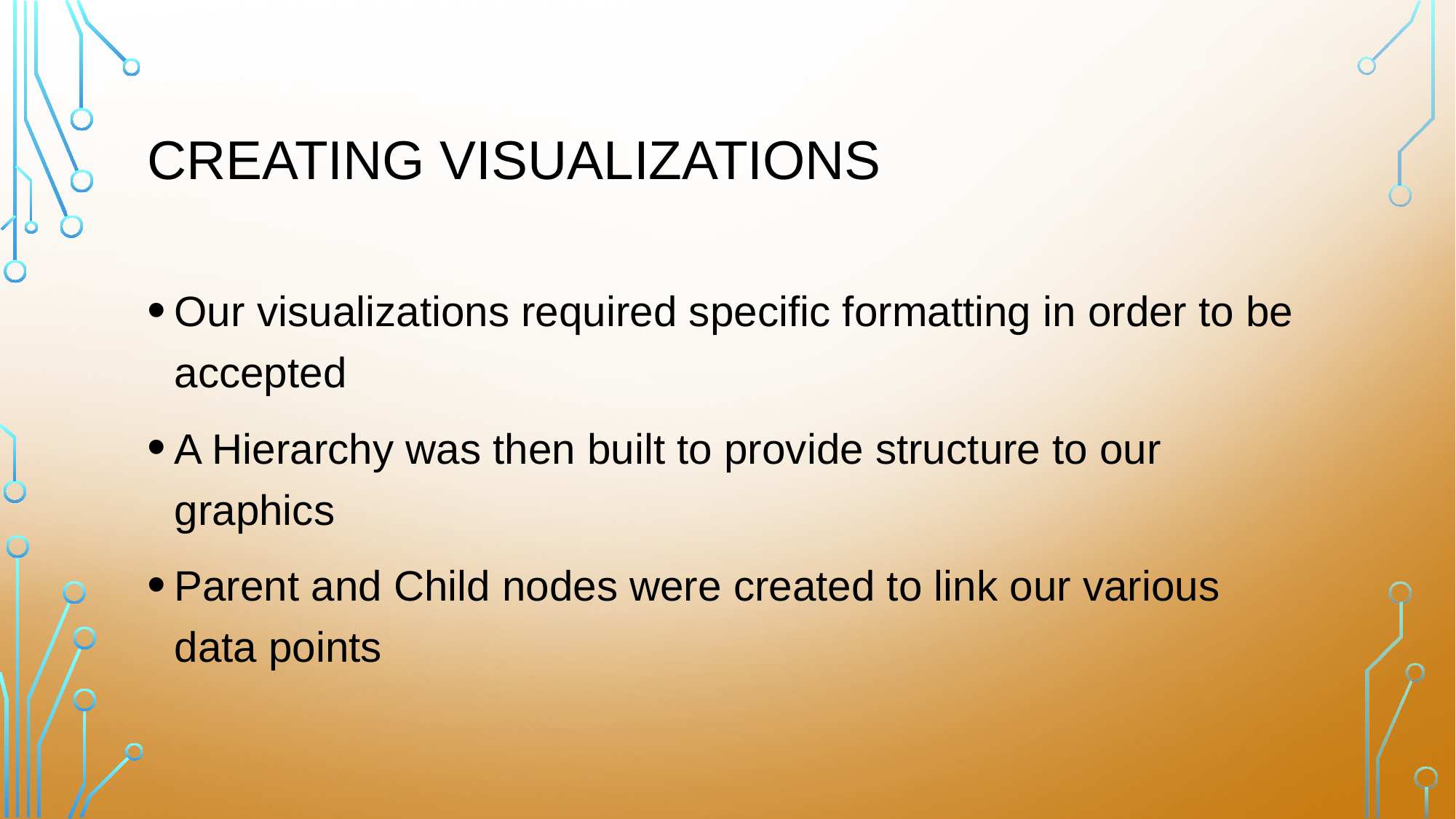

# Creating Visualizations
Our visualizations required specific formatting in order to be accepted
A Hierarchy was then built to provide structure to our graphics
Parent and Child nodes were created to link our various data points